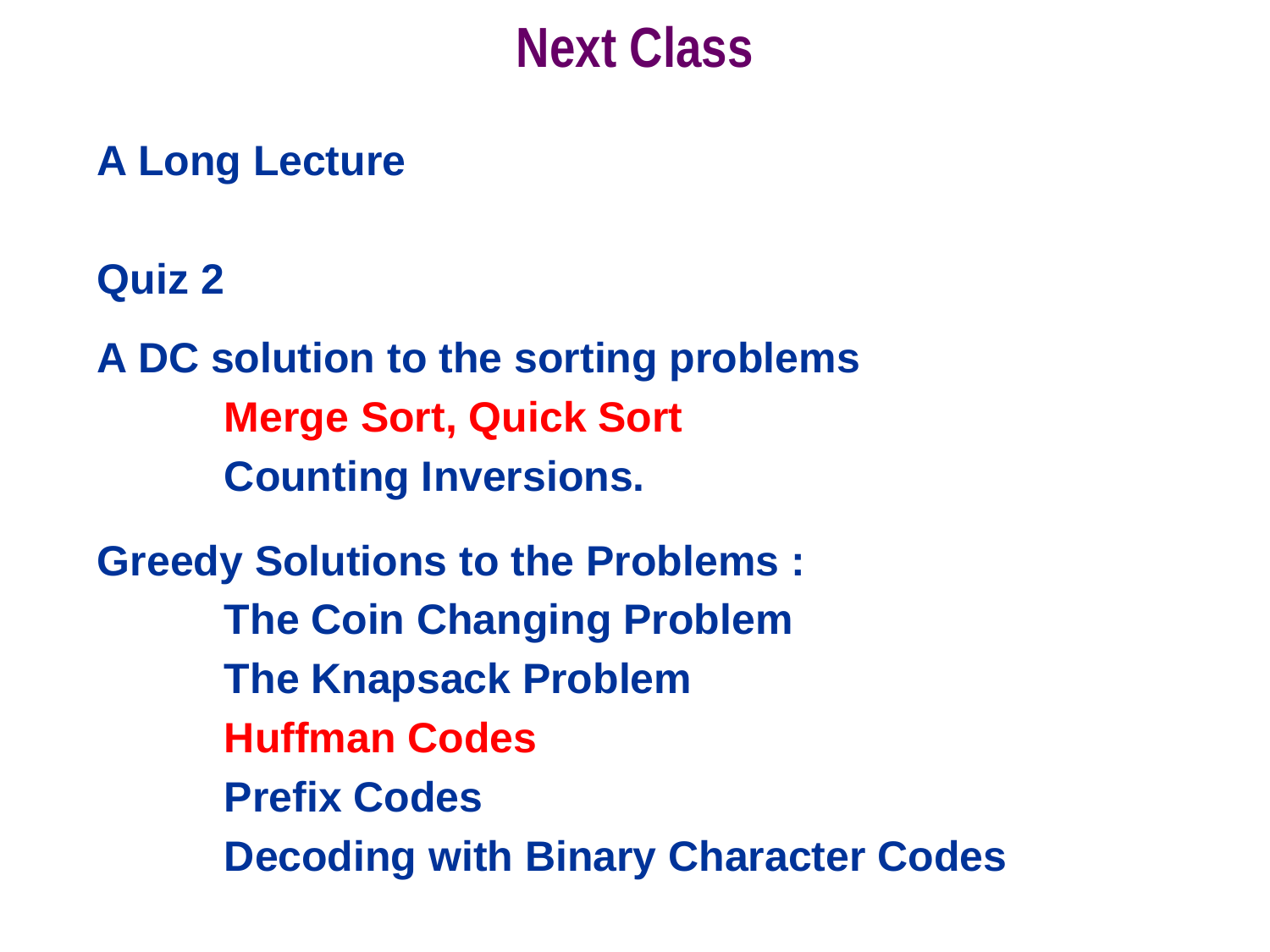

# Next Class
A Long Lecture

Quiz 2

A DC solution to the sorting problems
	Merge Sort, Quick Sort
	Counting Inversions.

Greedy Solutions to the Problems :
	The Coin Changing Problem
	The Knapsack Problem
	Huffman Codes
	Prefix Codes
	Decoding with Binary Character Codes